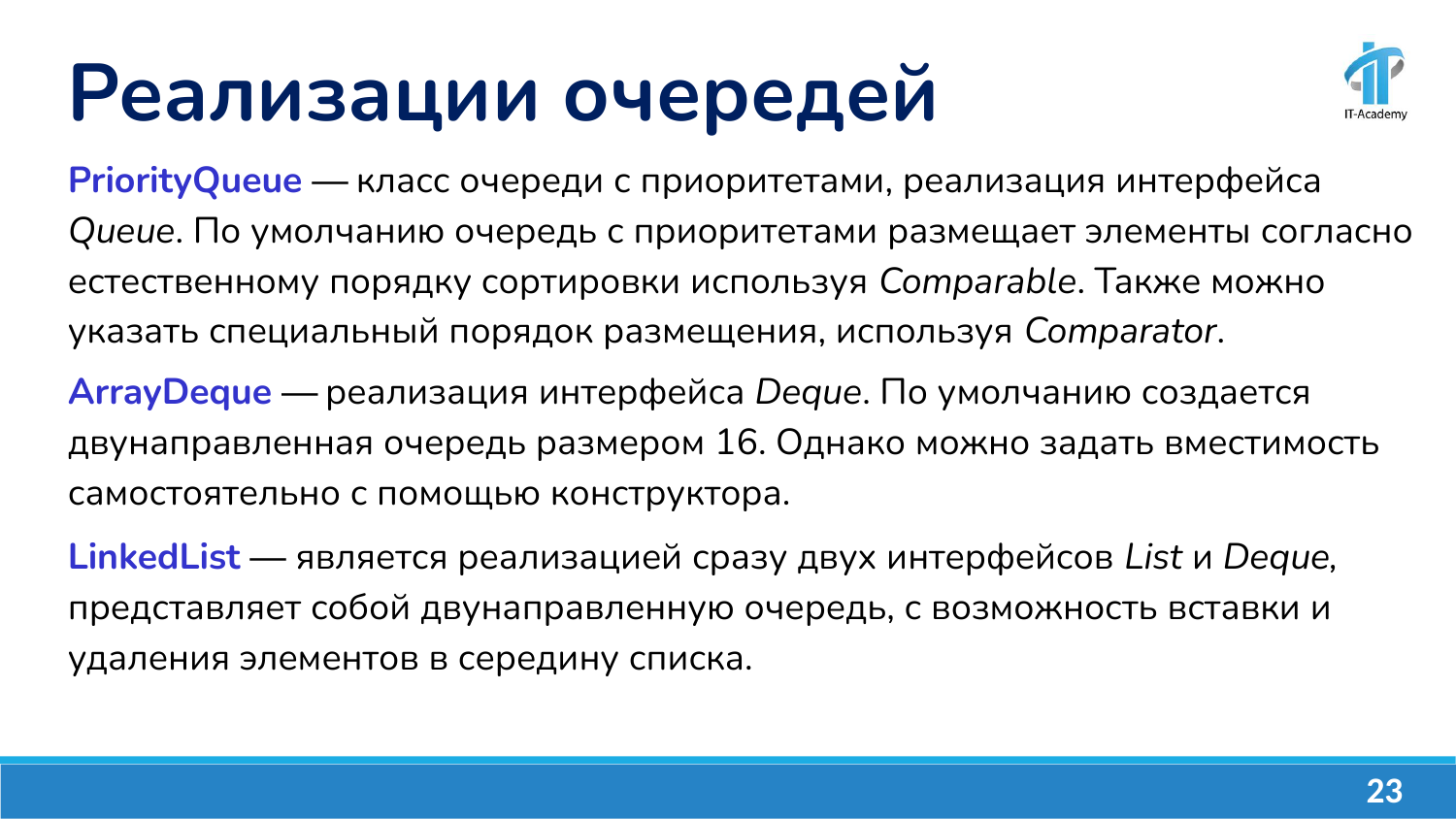

Реализации очередей
PriorityQueue — класс очереди с приоритетами, реализация интерфейса Queue. По умолчанию очередь с приоритетами размещает элементы согласно естественному порядку сортировки используя Comparable. Также можно указать специальный порядок размещения, используя Comparator.
ArrayDeque — реализация интерфейса Deque. По умолчанию создается двунаправленная очередь размером 16. Однако можно задать вместимость самостоятельно с помощью конструктора.
LinkedList — является реализацией сразу двух интерфейсов List и Deque, представляет собой двунаправленную очередь, с возможность вставки и удаления элементов в середину списка.
23